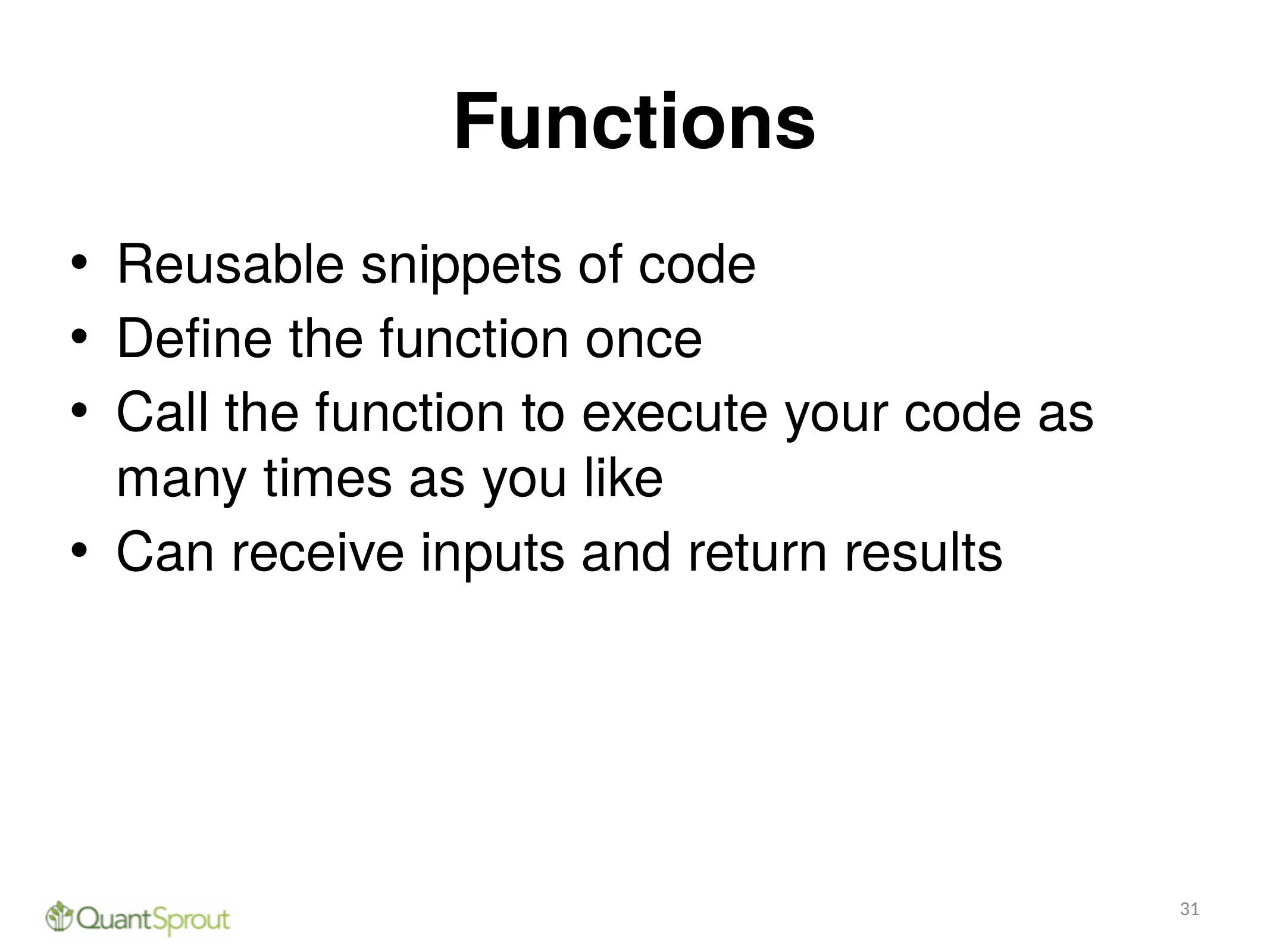

# Functions
Reusable snippets of code
Define the function once
Call the function to execute your code as many times as you like
Can receive inputs and return results
31